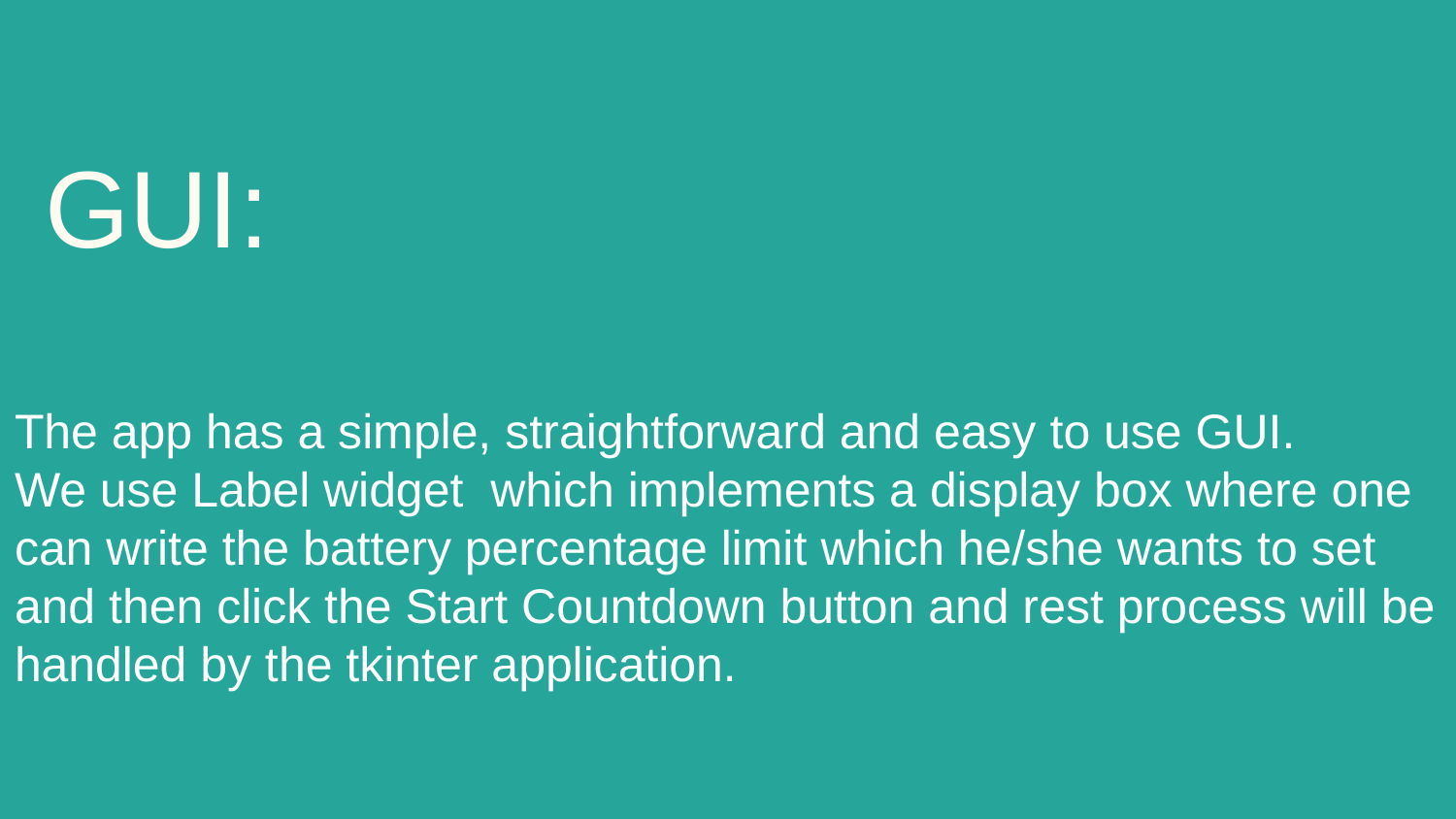

# GUI:

The app has a simple, straightforward and easy to use GUI.
We use Label widget  which implements a display box where one can write the battery percentage limit which he/she wants to set and then click the Start Countdown button and rest process will be handled by the tkinter application.